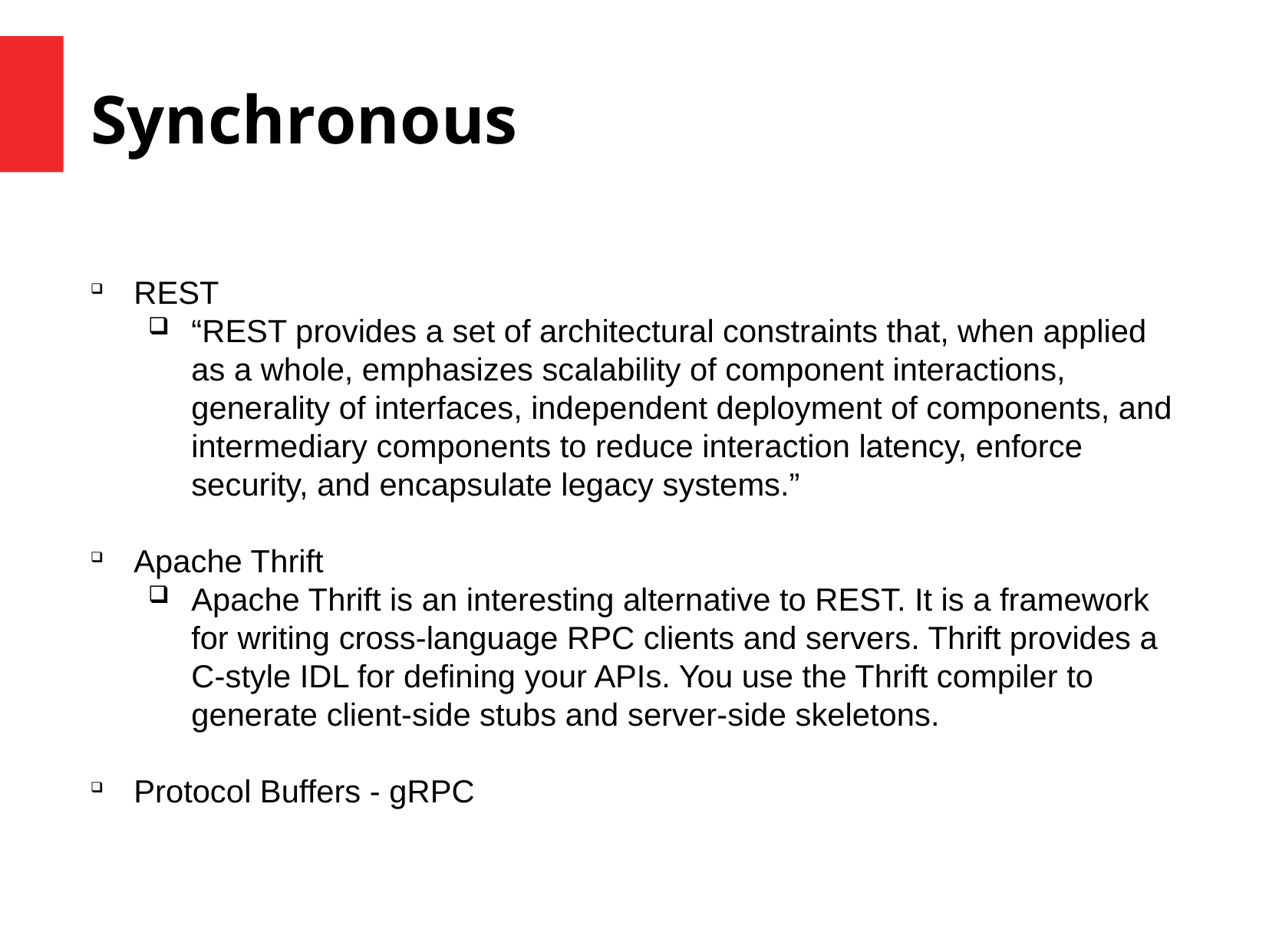

Synchronous
REST
“REST provides a set of architectural constraints that, when applied as a whole, emphasizes scalability of component interactions, generality of interfaces, independent deployment of components, and intermediary components to reduce interaction latency, enforce security, and encapsulate legacy systems.”
Apache Thrift
Apache Thrift is an interesting alternative to REST. It is a framework for writing cross‑language RPC clients and servers. Thrift provides a C‑style IDL for defining your APIs. You use the Thrift compiler to generate client‑side stubs and server‑side skeletons.
Protocol Buffers - gRPC